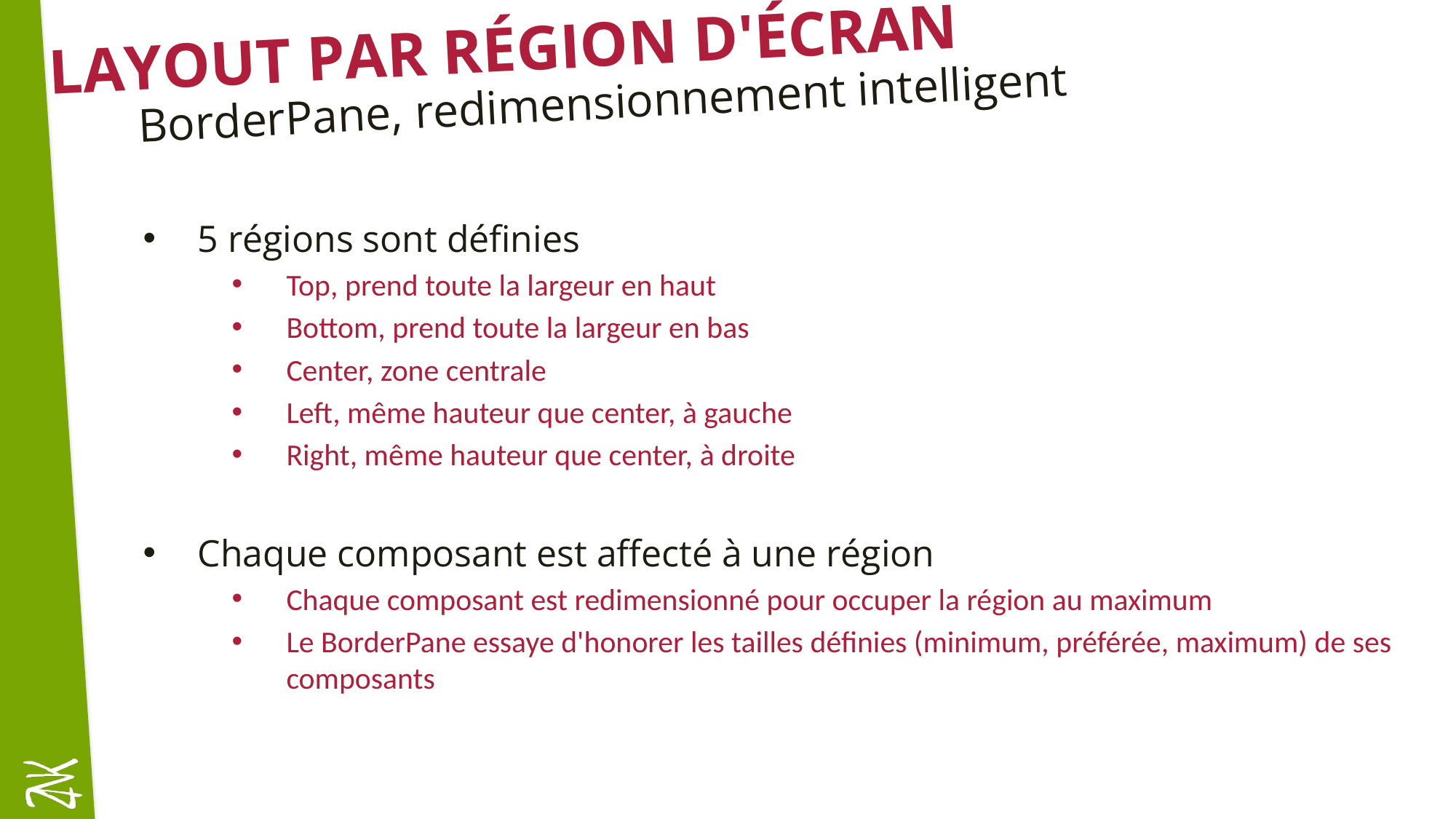

# Layout par région d'écran
BorderPane, redimensionnement intelligent
5 régions sont définies
Top, prend toute la largeur en haut
Bottom, prend toute la largeur en bas
Center, zone centrale
Left, même hauteur que center, à gauche
Right, même hauteur que center, à droite

Chaque composant est affecté à une région
Chaque composant est redimensionné pour occuper la région au maximum
Le BorderPane essaye d'honorer les tailles définies (minimum, préférée, maximum) de ses composants